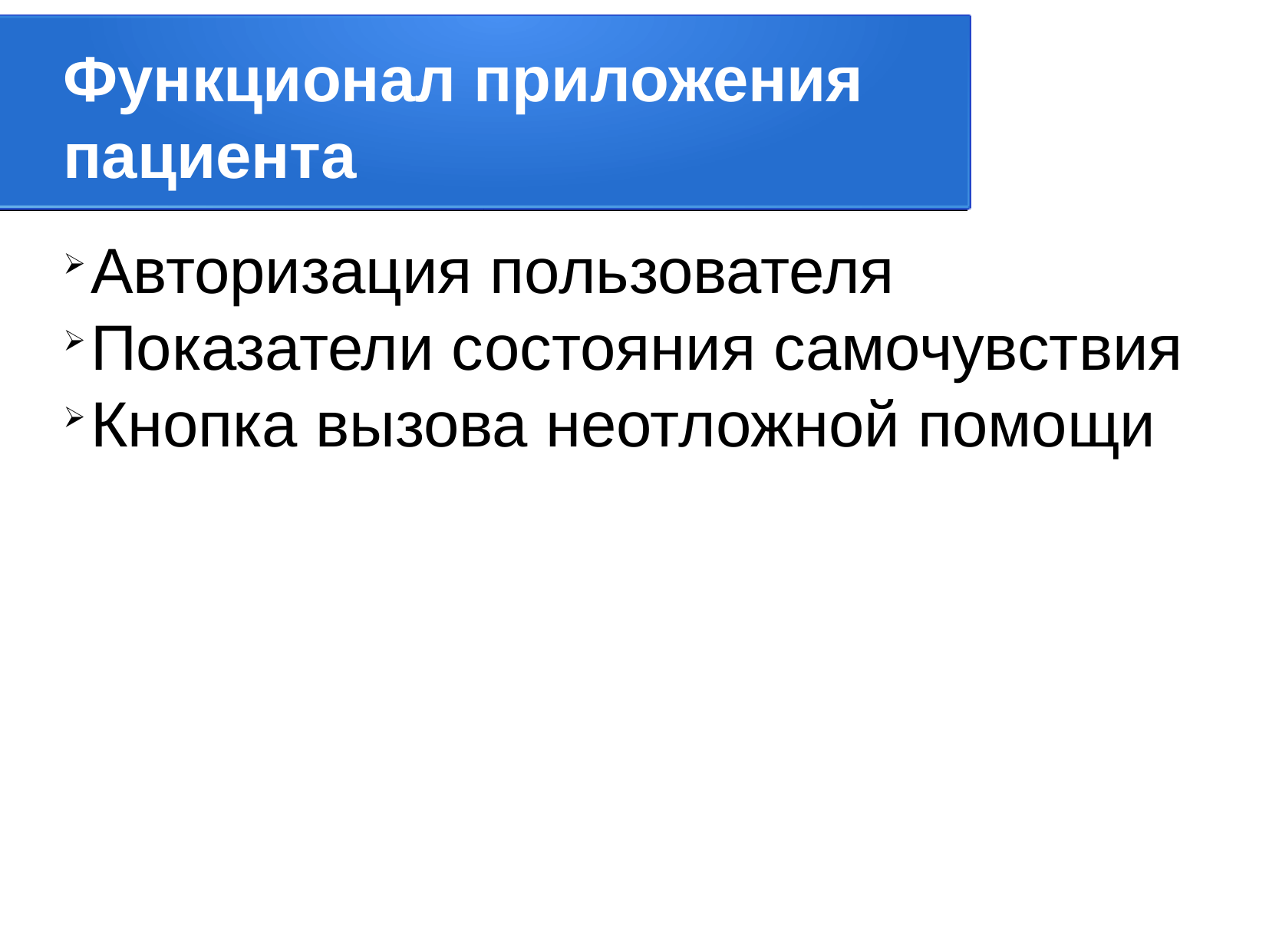

Функционал приложения пациента
Авторизация пользователя
Показатели состояния самочувствия
Кнопка вызова неотложной помощи